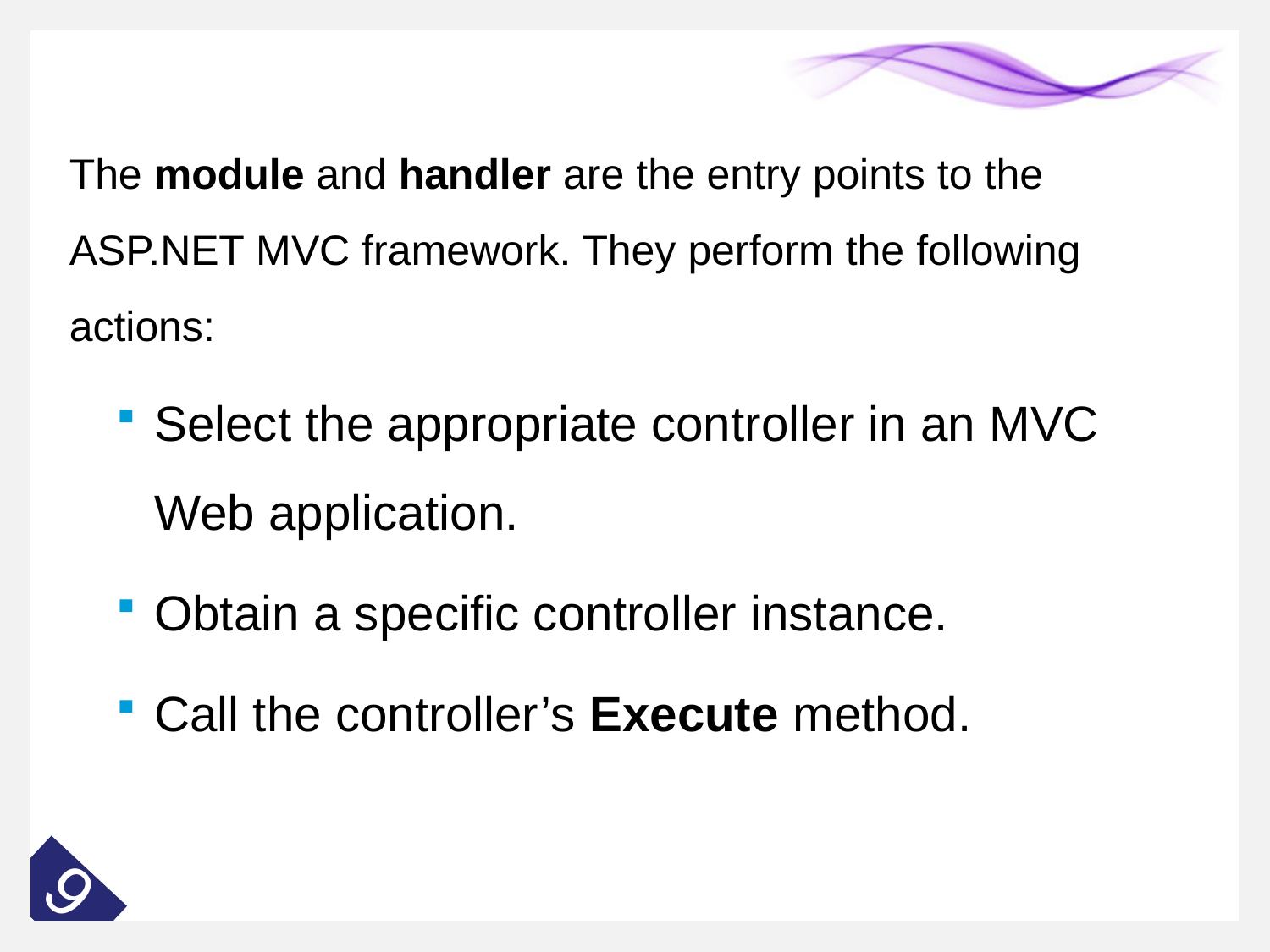

The module and handler are the entry points to the ASP.NET MVC framework. They perform the following actions:
Select the appropriate controller in an MVC Web application.
Obtain a specific controller instance.
Call the controller’s Execute method.